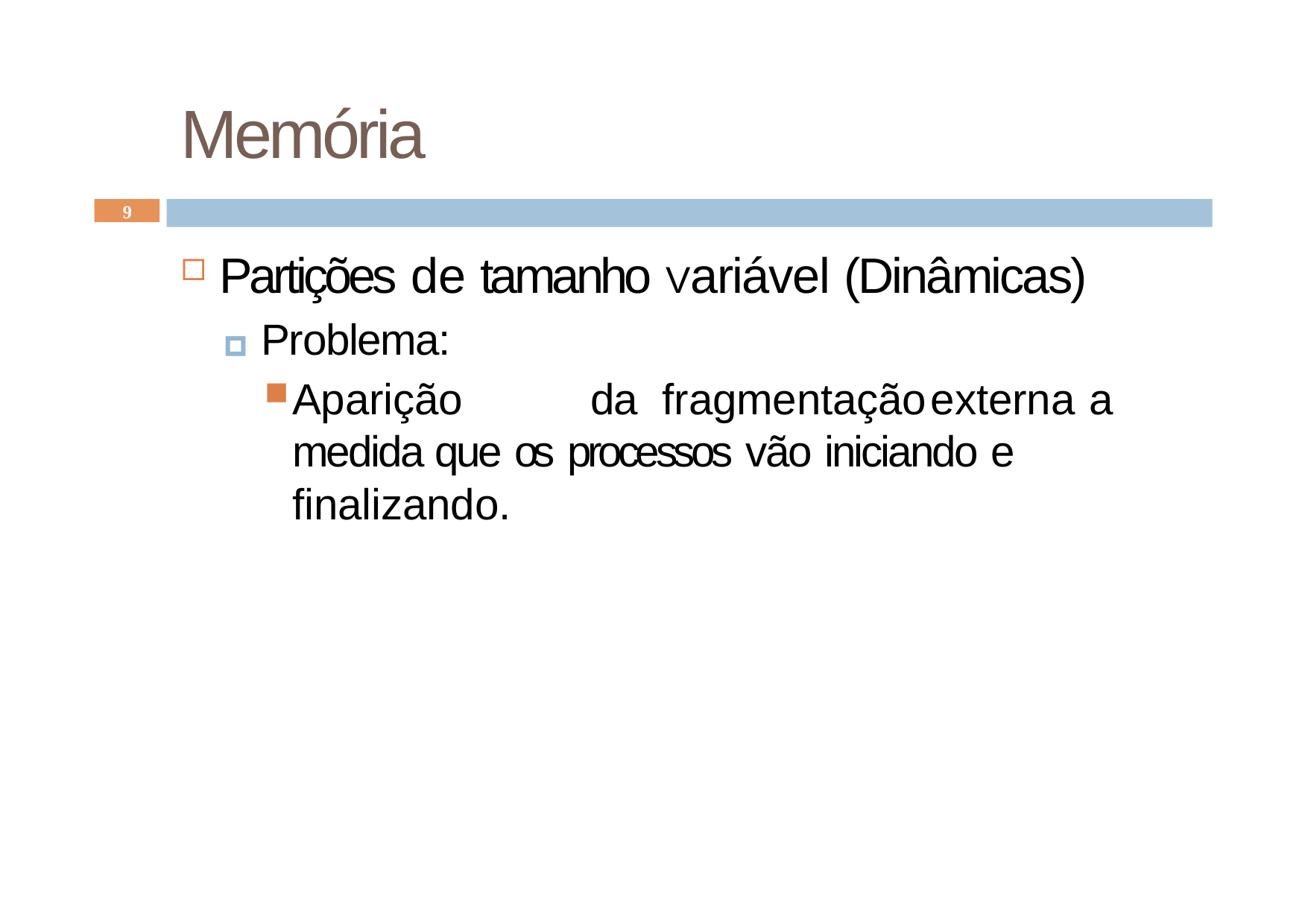

# Memória
9
Partições de tamanho Variável (Dinâmicas)
🞑 Problema:
Aparição	da	fragmentação	externa	a	medida que os processos vão iniciando e finalizando.